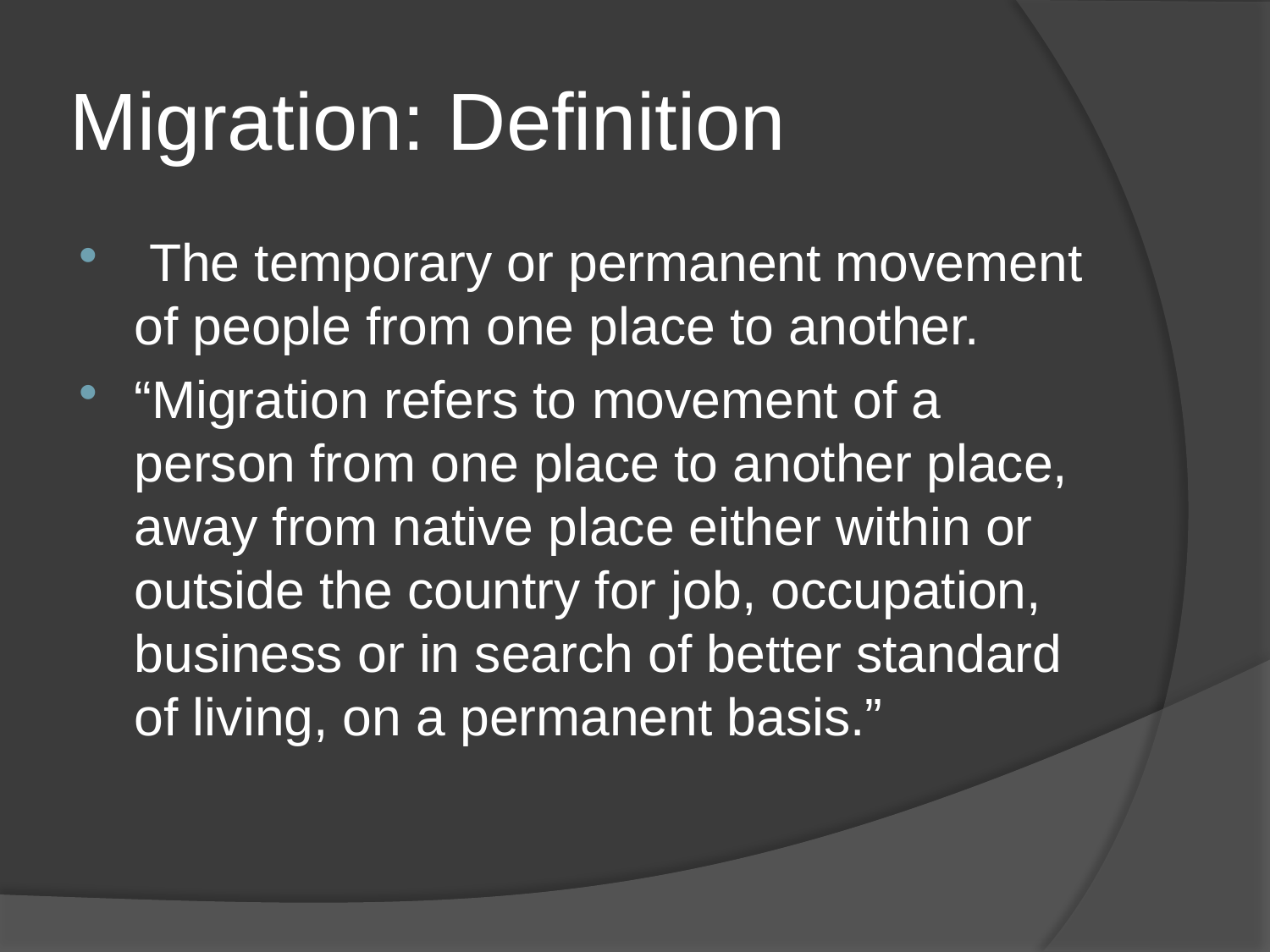

# Migration: Definition
 The temporary or permanent movement of people from one place to another.
“Migration refers to movement of a person from one place to another place, away from native place either within or outside the country for job, occupation, business or in search of better standard of living, on a permanent basis.”